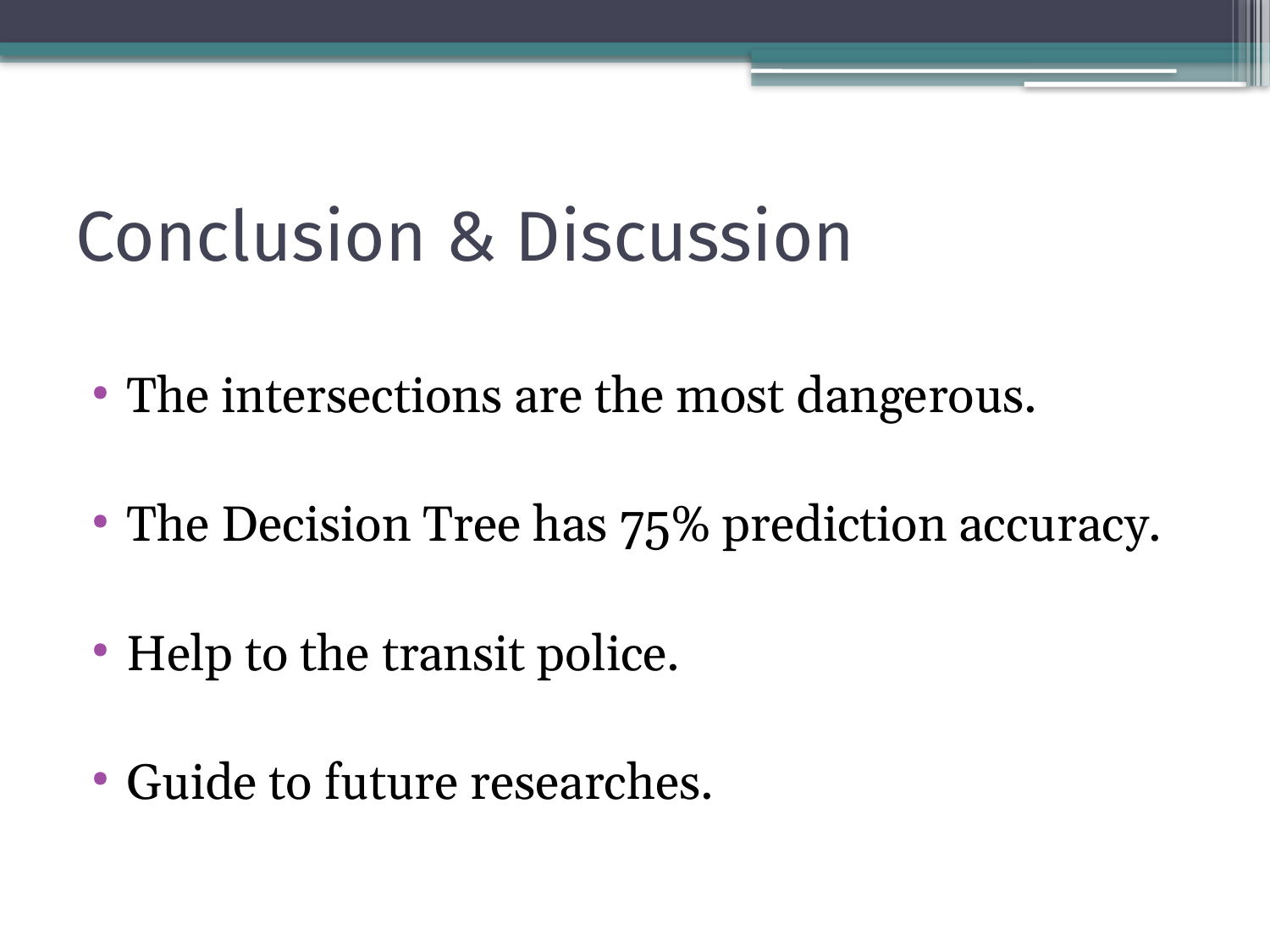

# Conclusion & Discussion
The intersections are the most dangerous.

The Decision Tree has 75% prediction accuracy.

Help to the transit police.

Guide to future researches.